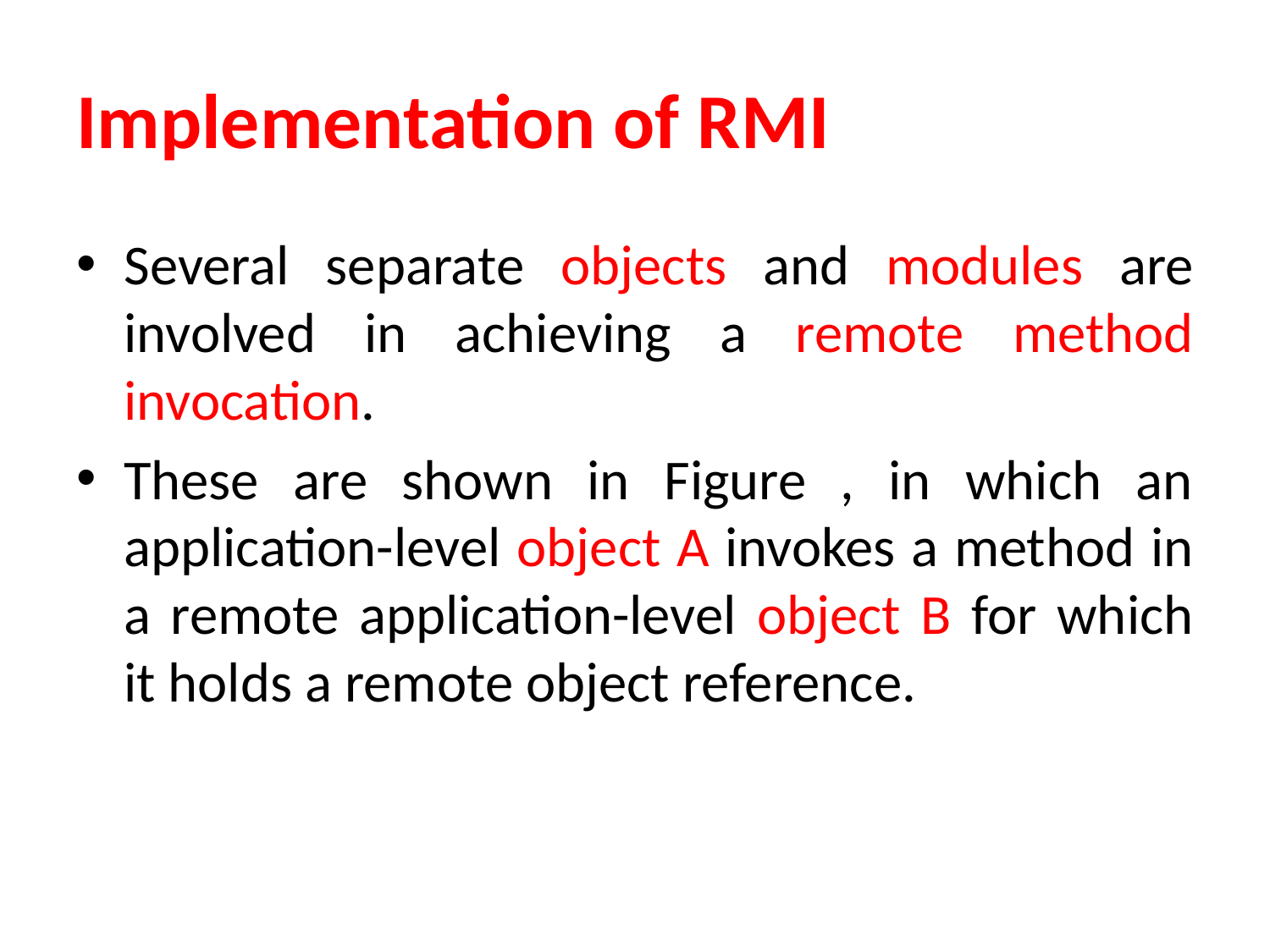

# Implementation of RMI
Several separate objects and modules are involved in achieving a remote method invocation.
These are shown in Figure , in which an application-level object A invokes a method in a remote application-level object B for which it holds a remote object reference.